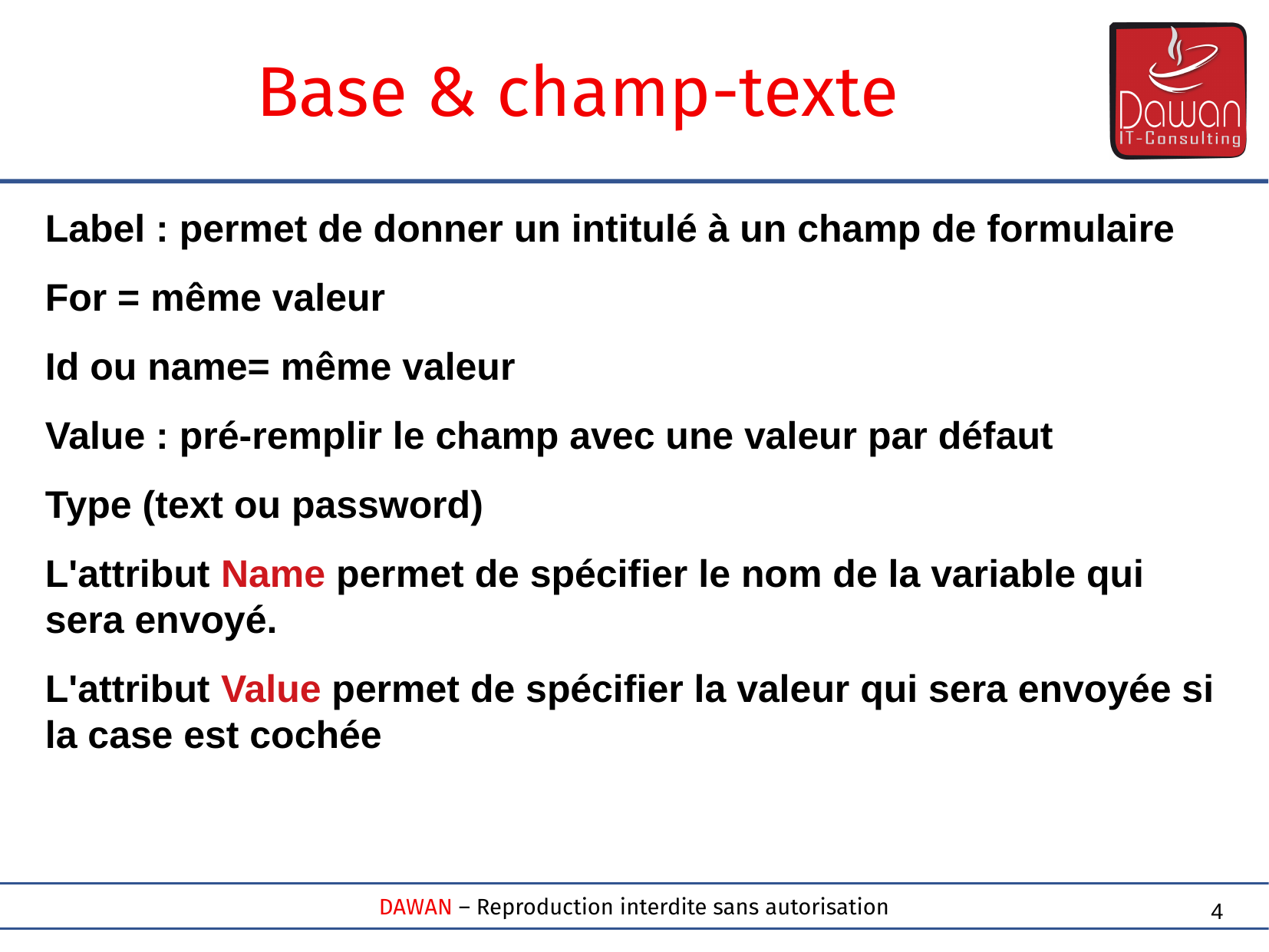

Base & champ-texte
Label : permet de donner un intitulé à un champ de formulaire
For = même valeur
Id ou name= même valeur
Value : pré-remplir le champ avec une valeur par défaut
Type (text ou password)
L'attribut Name permet de spécifier le nom de la variable qui sera envoyé.
L'attribut Value permet de spécifier la valeur qui sera envoyée si la case est cochée

4